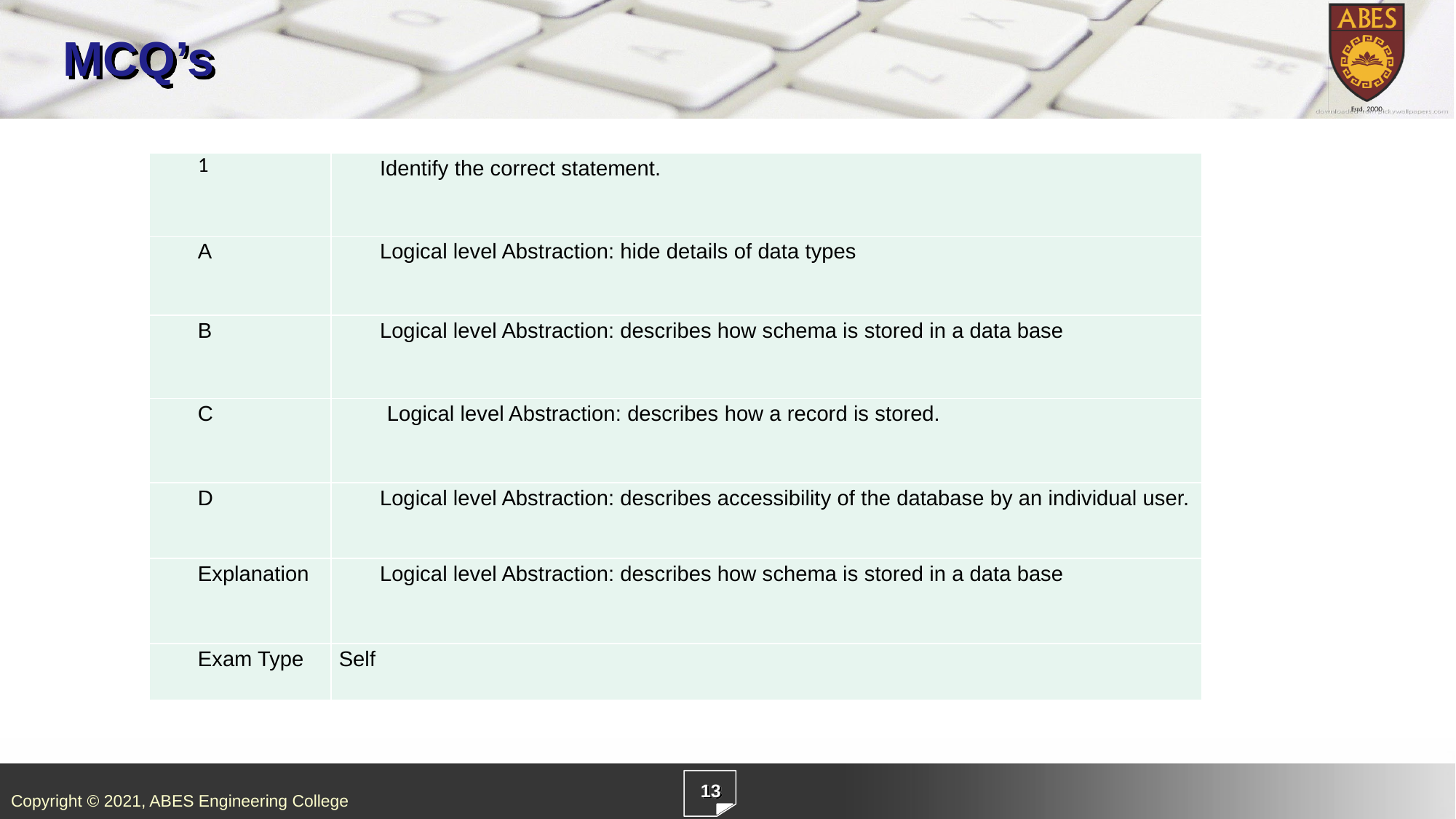

# MCQ’s

| 1 | Identify the correct statement. |
| --- | --- |
| A | Logical level Abstraction: hide details of data types |
| B | Logical level Abstraction: describes how schema is stored in a data base |
| C | Logical level Abstraction: describes how a record is stored. |
| D | Logical level Abstraction: describes accessibility of the database by an individual user. |
| Explanation | Logical level Abstraction: describes how schema is stored in a data base |
| Exam Type | Self |
13